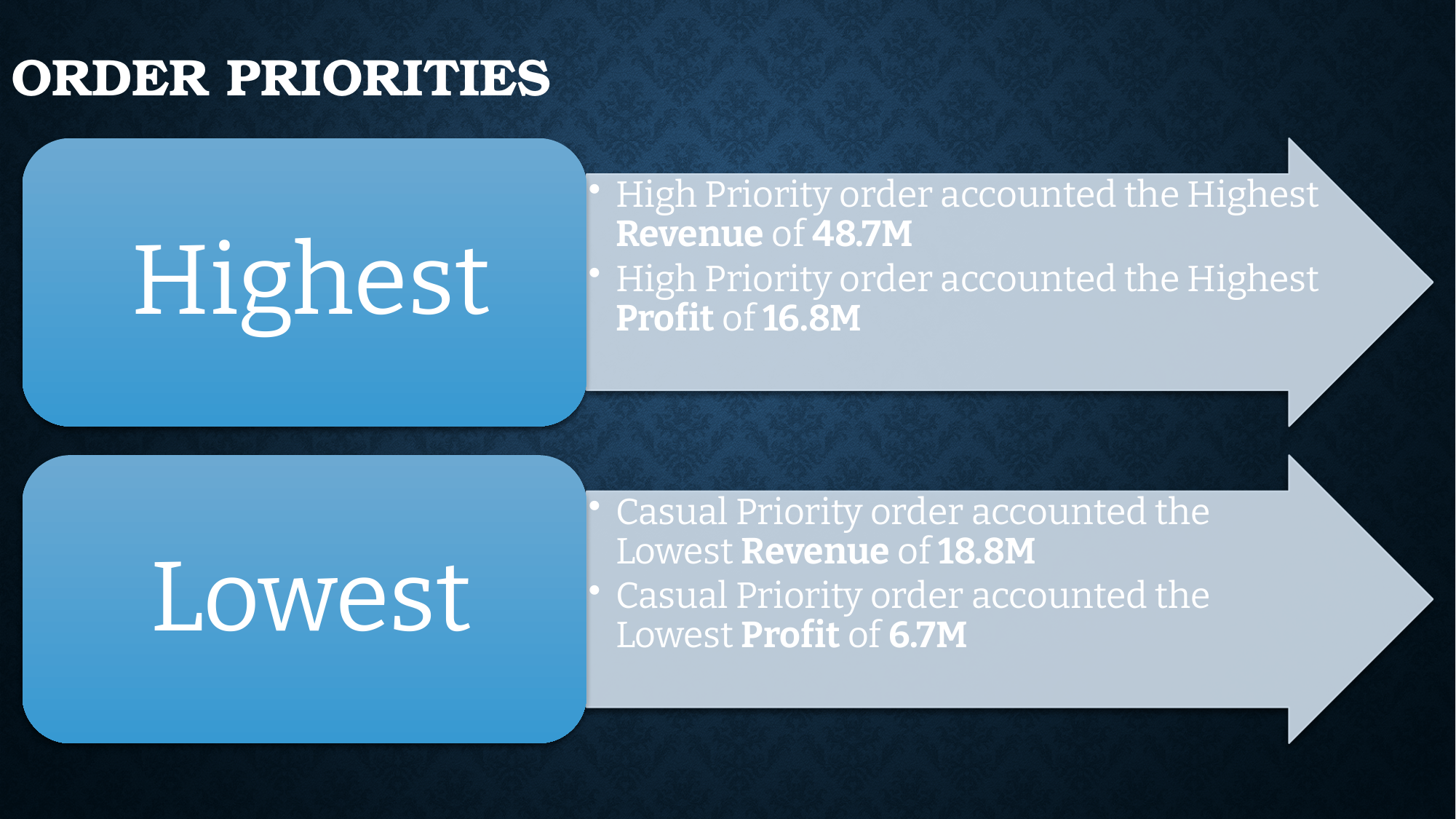

# Order Priorities
High Priority order accounted the Highest Revenue of 48.7M
High Priority order accounted the Highest Profit of 16.8M
Highest
Casual Priority order accounted the  Lowest Revenue of 18.8M
Casual Priority order accounted the  Lowest Profit of 6.7M
Lowest